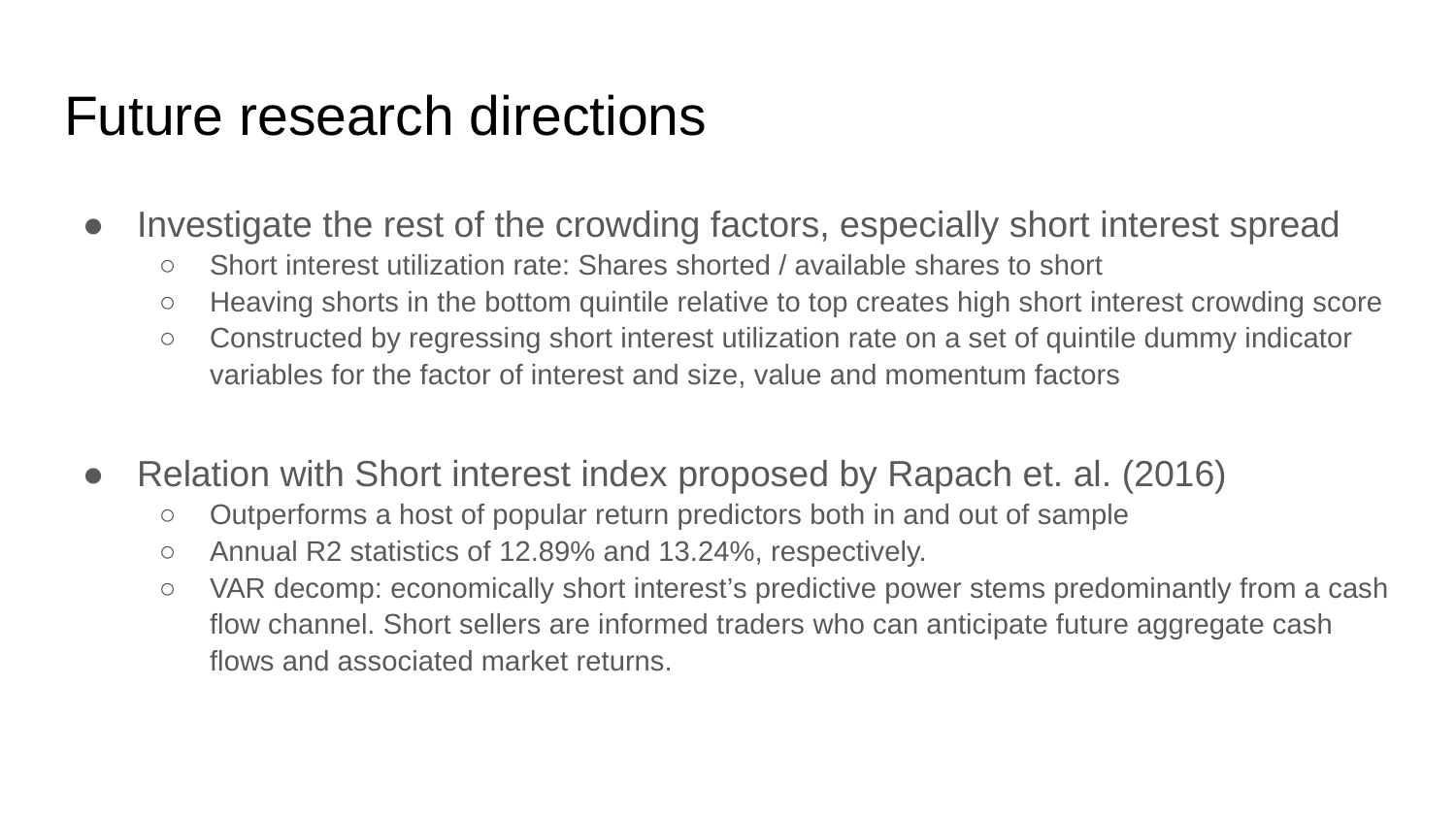

# Future research directions
Investigate the rest of the crowding factors, especially short interest spread
Short interest utilization rate: Shares shorted / available shares to short
Heaving shorts in the bottom quintile relative to top creates high short interest crowding score
Constructed by regressing short interest utilization rate on a set of quintile dummy indicator variables for the factor of interest and size, value and momentum factors

Relation with Short interest index proposed by Rapach et. al. (2016)
Outperforms a host of popular return predictors both in and out of sample
Annual R2 statistics of 12.89% and 13.24%, respectively.
VAR decomp: economically short interest’s predictive power stems predominantly from a cash flow channel. Short sellers are informed traders who can anticipate future aggregate cash flows and associated market returns.